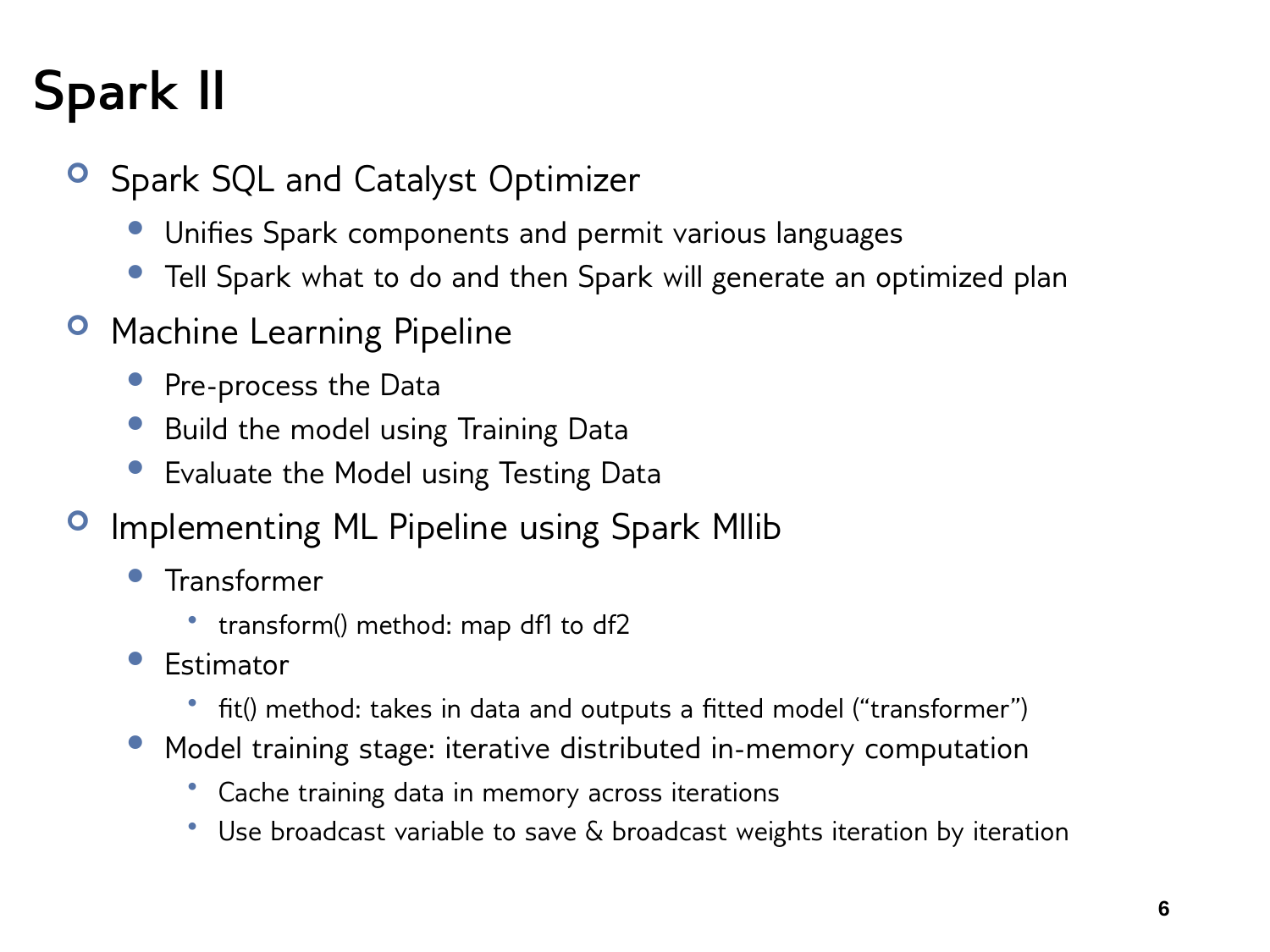

# Spark II
Spark SQL and Catalyst Optimizer
Unifies Spark components and permit various languages
Tell Spark what to do and then Spark will generate an optimized plan
Machine Learning Pipeline
Pre-process the Data
Build the model using Training Data
Evaluate the Model using Testing Data
Implementing ML Pipeline using Spark Mllib
Transformer
transform() method: map df1 to df2
Estimator
fit() method: takes in data and outputs a fitted model (“transformer”)
Model training stage: iterative distributed in-memory computation
Cache training data in memory across iterations
Use broadcast variable to save & broadcast weights iteration by iteration

6